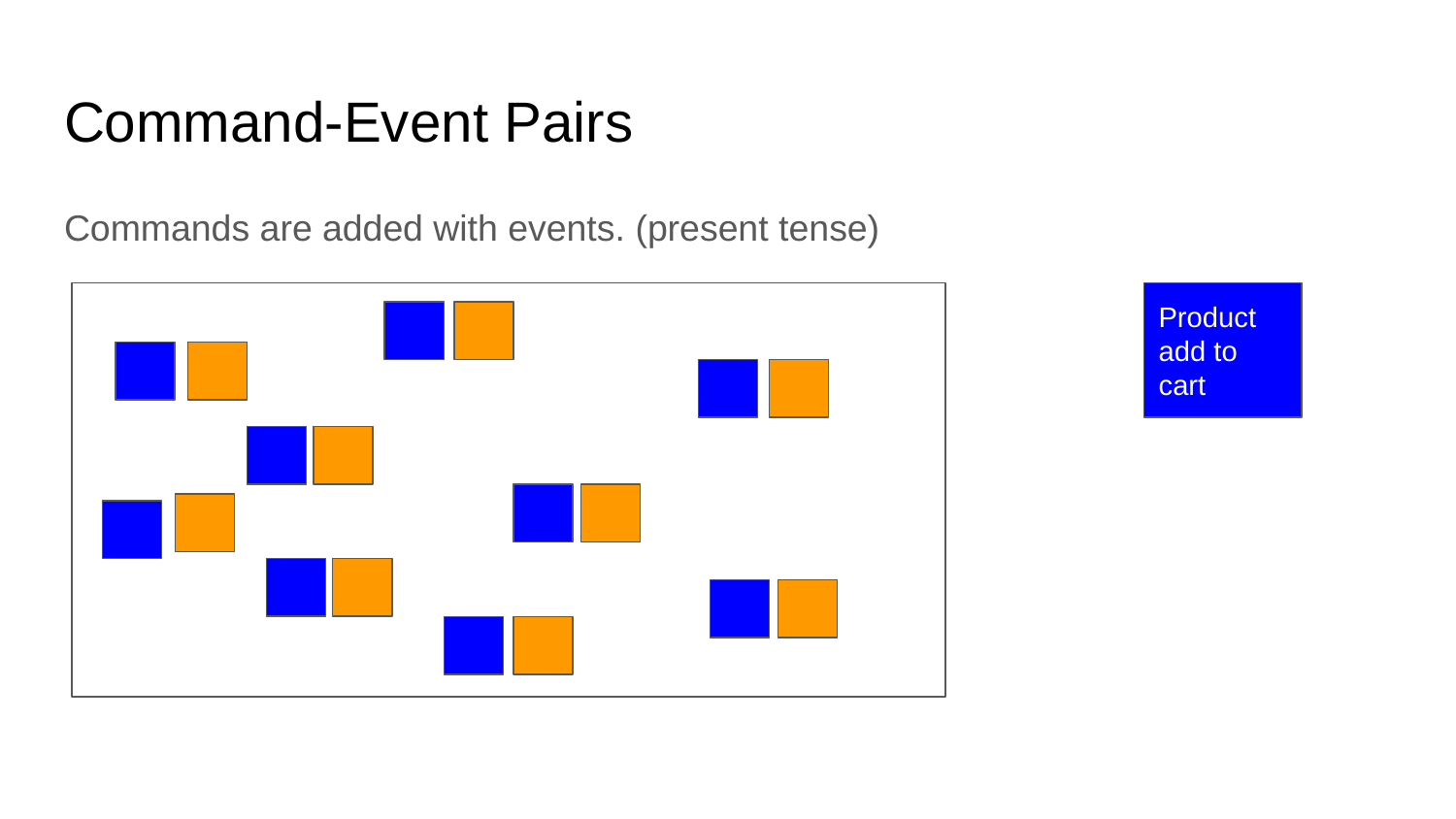

# Command-Event Pairs

Commands are added with events. (present tense)

Product add to cart